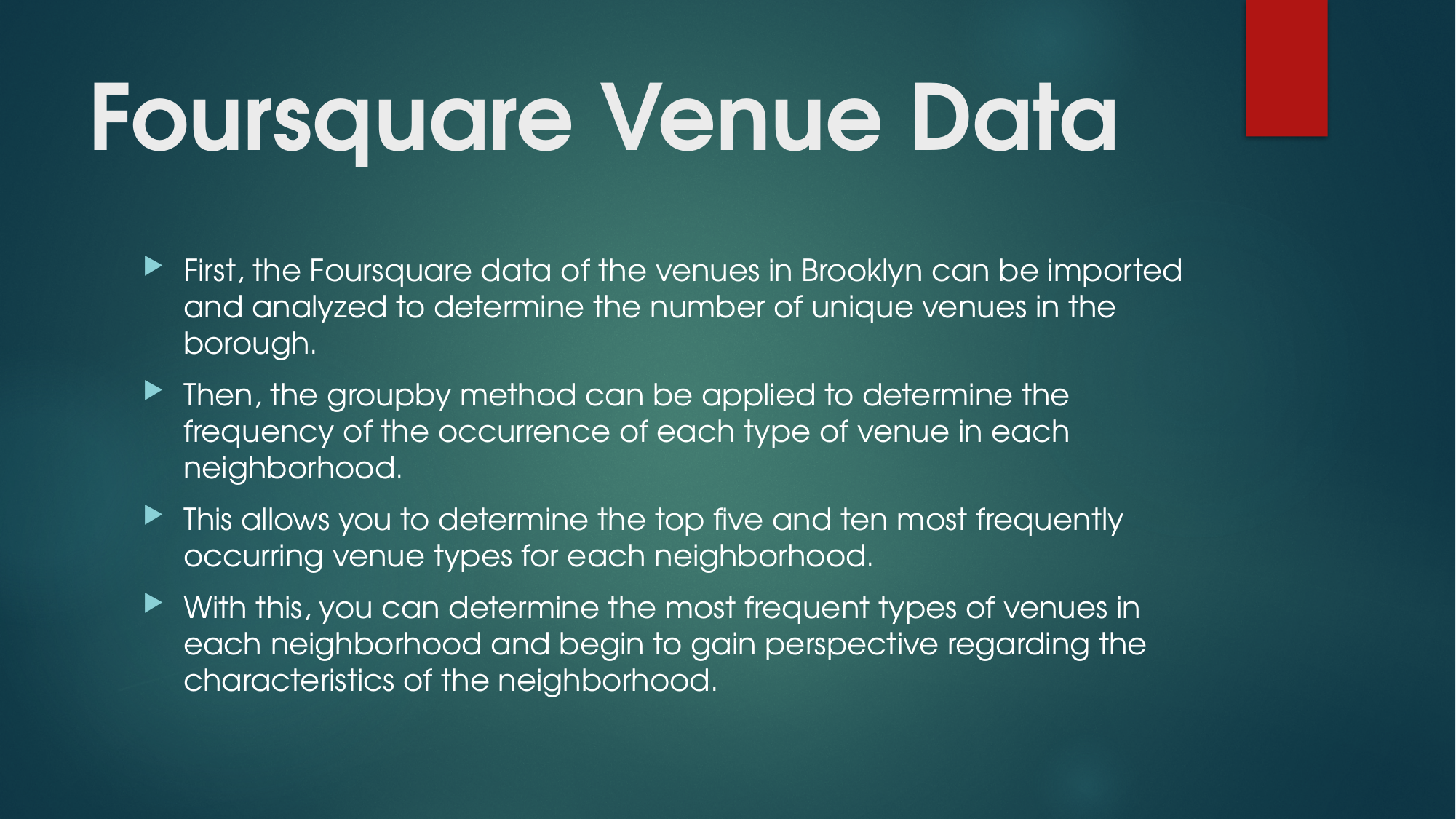

# Foursquare Venue Data
First, the Foursquare data of the venues in Brooklyn can be imported and analyzed to determine the number of unique venues in the borough.
Then, the groupby method can be applied to determine the frequency of the occurrence of each type of venue in each neighborhood.
This allows you to determine the top five and ten most frequently occurring venue types for each neighborhood.
With this, you can determine the most frequent types of venues in each neighborhood and begin to gain perspective regarding the characteristics of the neighborhood.